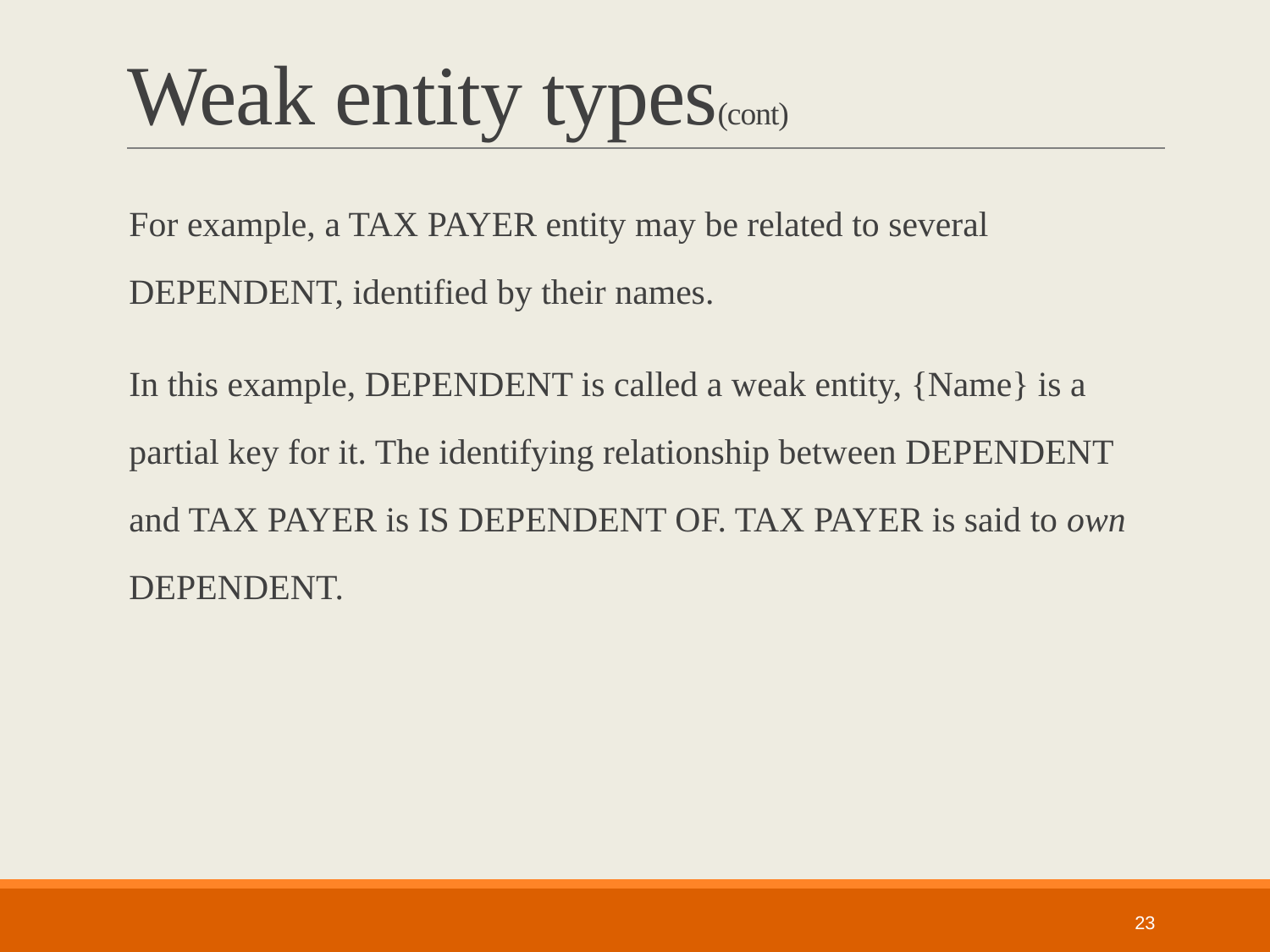

# Weak entity types(cont)
For example, a TAX PAYER entity may be related to several DEPENDENT, identified by their names.
In this example, DEPENDENT is called a weak entity, {Name} is a partial key for it. The identifying relationship between DEPENDENT and TAX PAYER is IS DEPENDENT OF. TAX PAYER is said to own DEPENDENT.
23